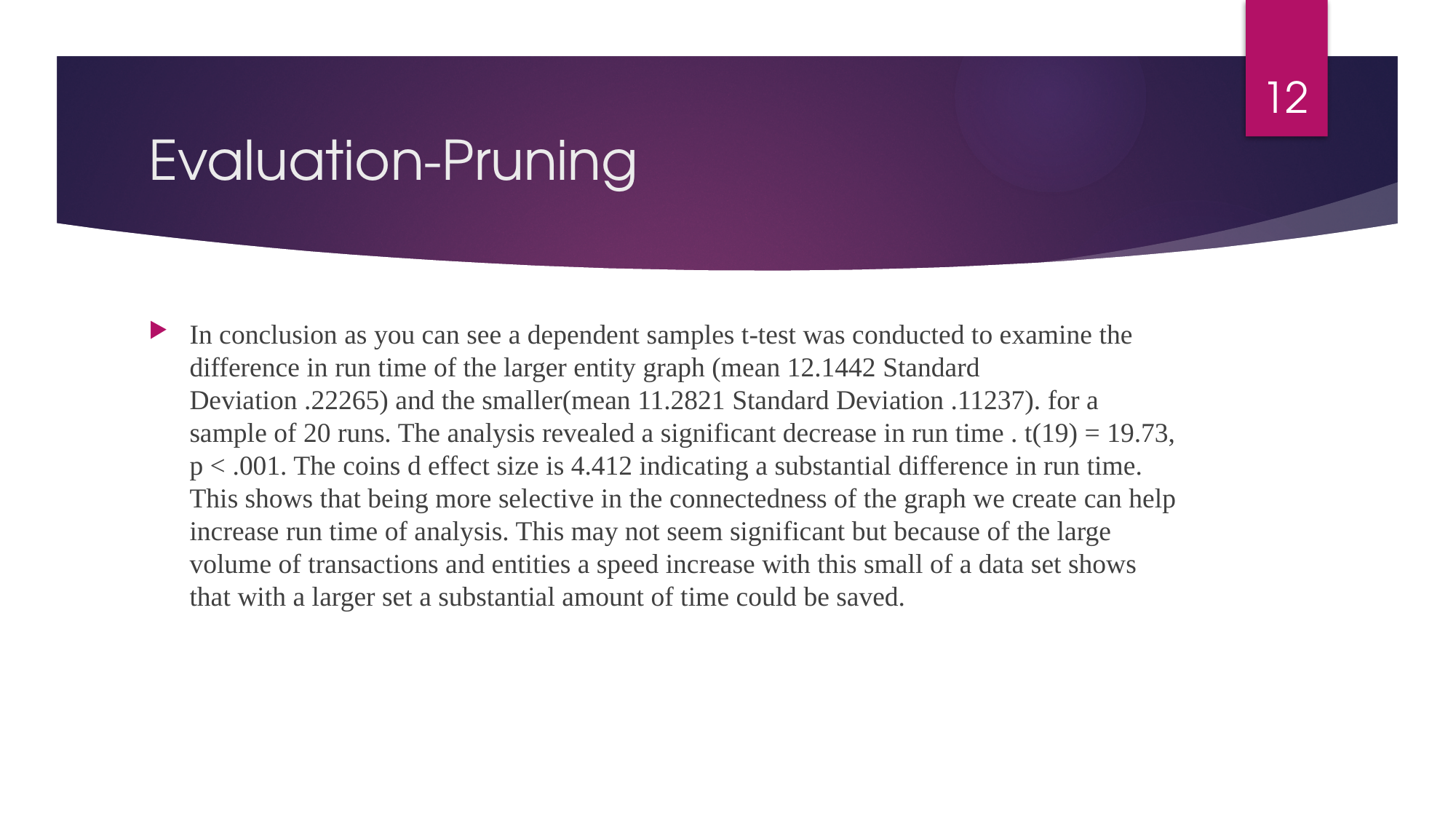

12
# Evaluation-Pruning
In conclusion as you can see a dependent samples t-test was conducted to examine the difference in run time of the larger entity graph (mean 12.1442 Standard Deviation .22265) and the smaller(mean 11.2821 Standard Deviation .11237). for a sample of 20 runs. The analysis revealed a significant decrease in run time . t(19) = 19.73, p < .001. The coins d effect size is 4.412 indicating a substantial difference in run time.  This shows that being more selective in the connectedness of the graph we create can help increase run time of analysis. This may not seem significant but because of the large volume of transactions and entities a speed increase with this small of a data set shows that with a larger set a substantial amount of time could be saved.